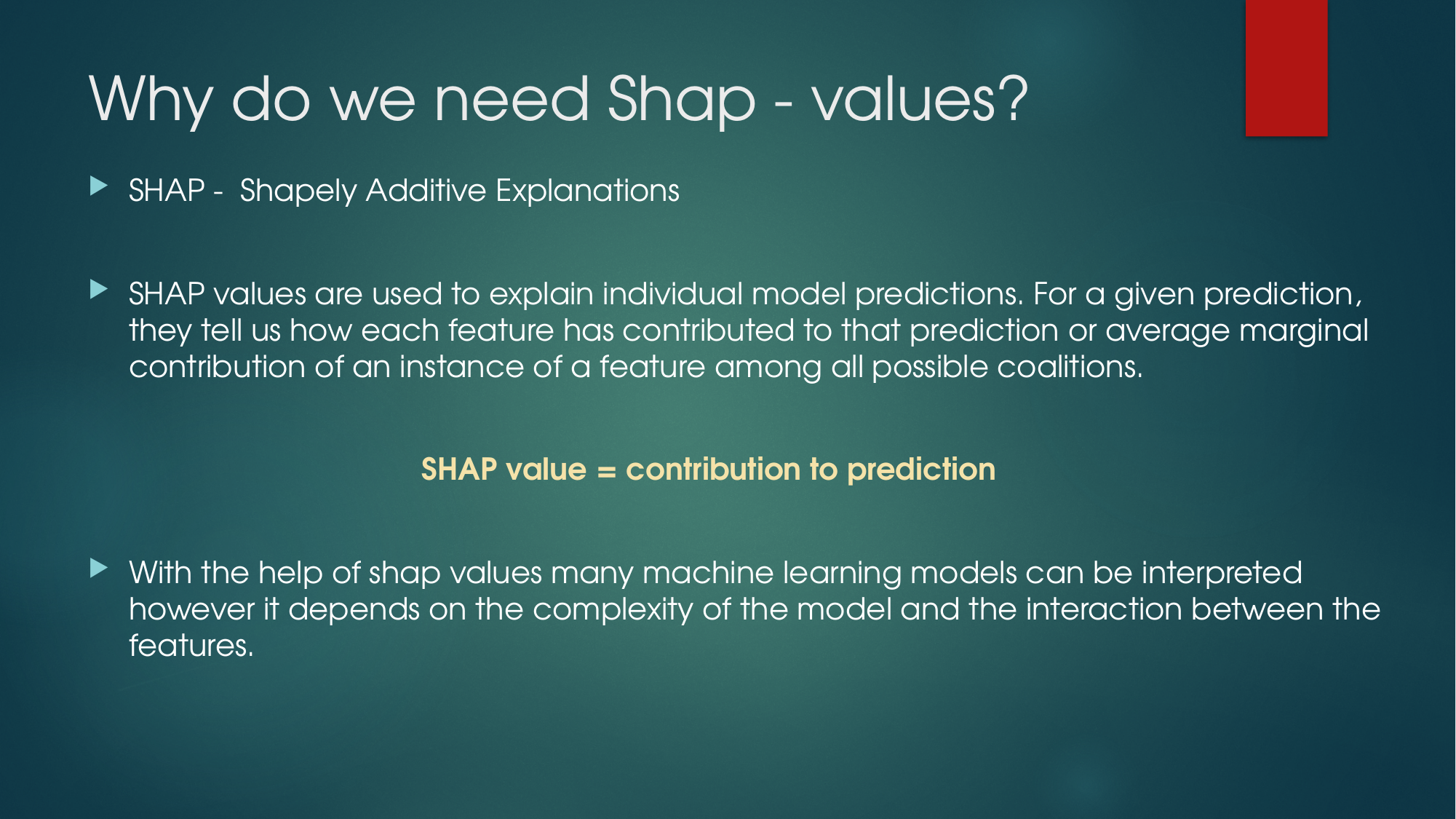

# Why do we need Shap - values?
SHAP -  Shapely Additive Explanations

SHAP values are used to explain individual model predictions. For a given prediction, they tell us how each feature has contributed to that prediction or average marginal contribution of an instance of a feature among all possible coalitions.

                                       SHAP value = contribution to prediction

With the help of shap values many machine learning models can be interpreted however it depends on the complexity of the model and the interaction between the features.